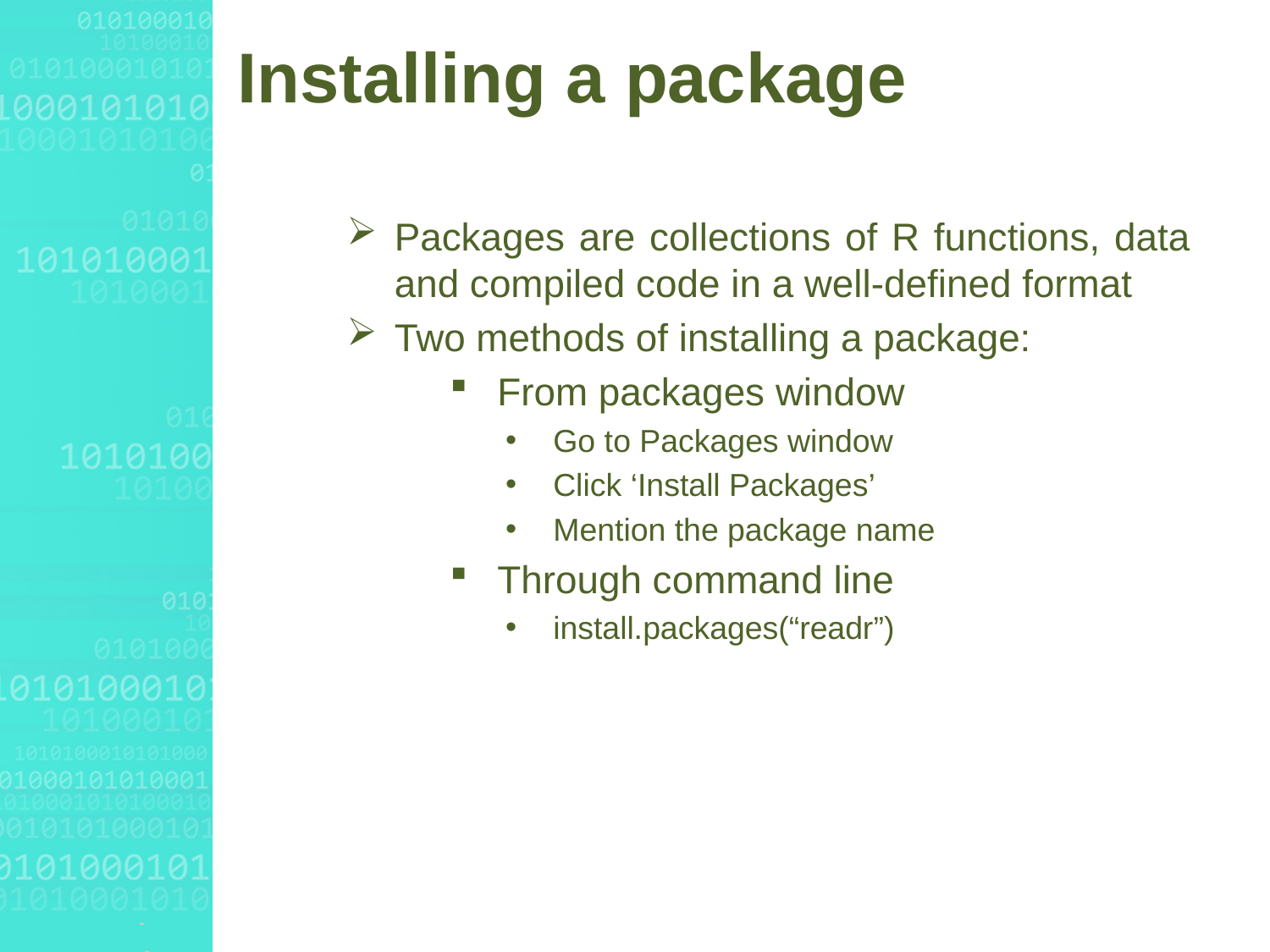

# Installing a package
Packages are collections of R functions, data and compiled code in a well-defined format
Two methods of installing a package:
From packages window
Go to Packages window
Click ‘Install Packages’
Mention the package name
Through command line
install.packages(“readr”)